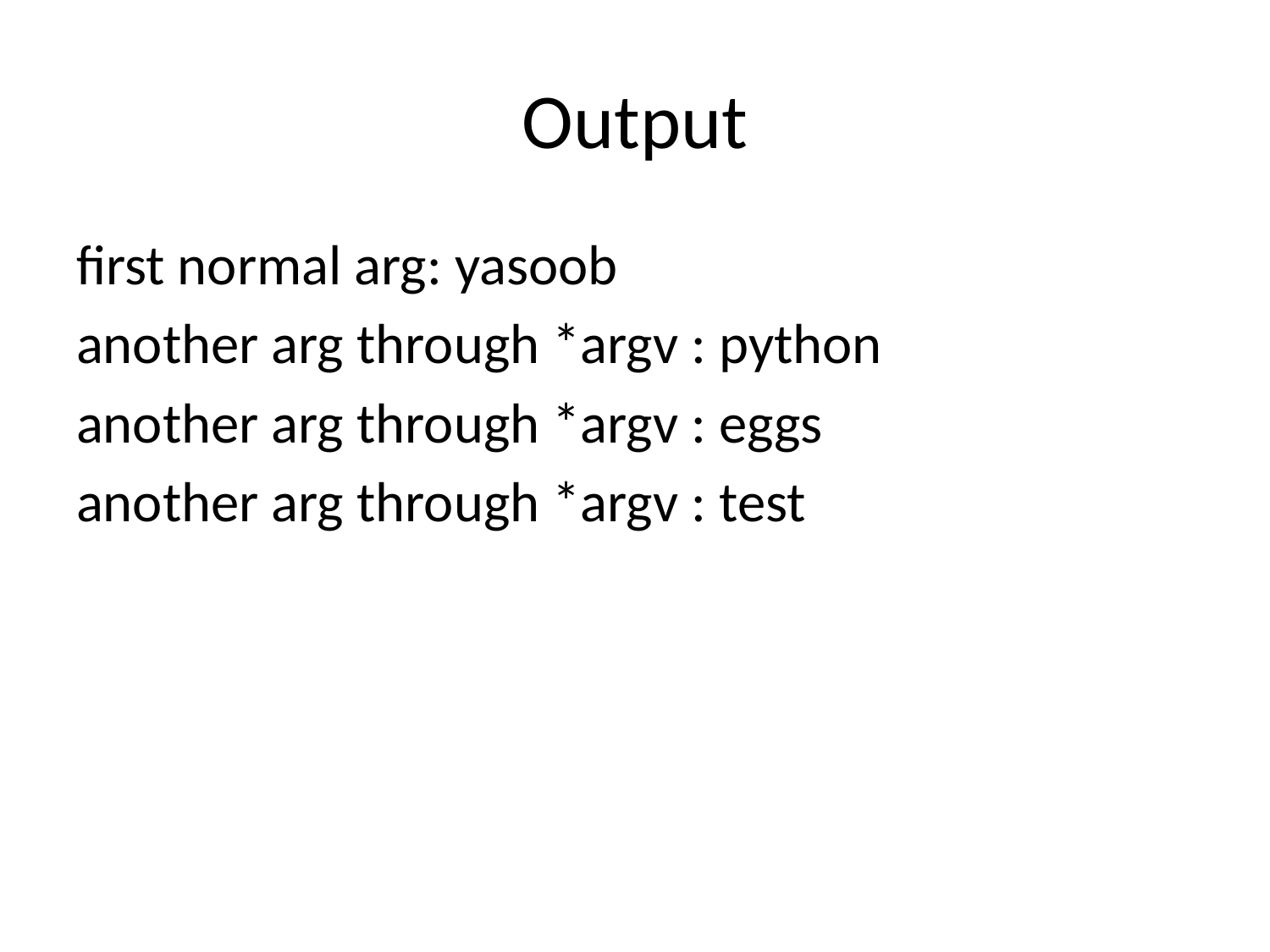

# Output
first normal arg: yasoob
another arg through *argv : python
another arg through *argv : eggs
another arg through *argv : test